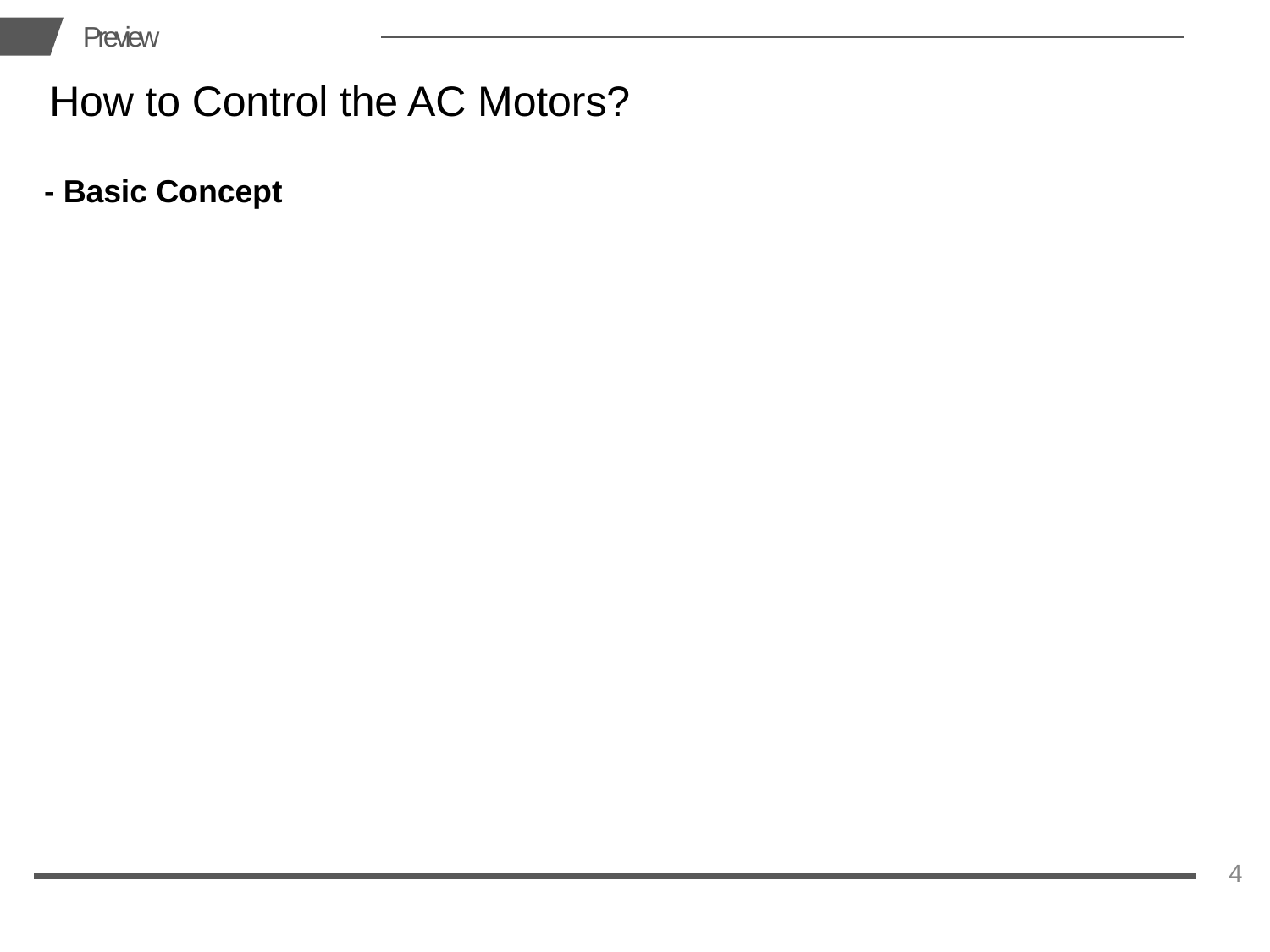

Preview

# How to Control the AC Motors?
- Basic Concept
4